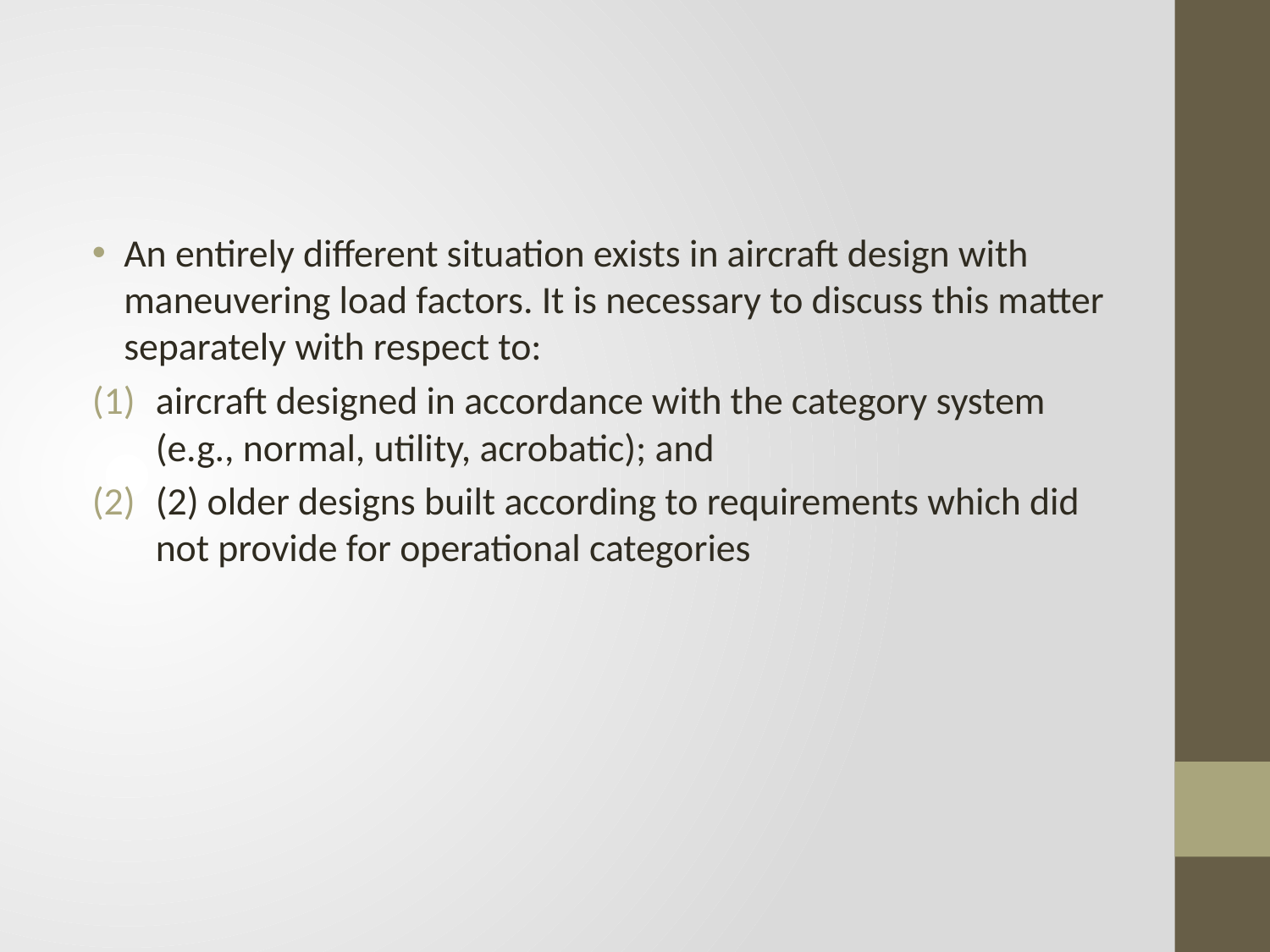

#
An entirely different situation exists in aircraft design with maneuvering load factors. It is necessary to discuss this matter separately with respect to:
aircraft designed in accordance with the category system (e.g., normal, utility, acrobatic); and
(2) older designs built according to requirements which did not provide for operational categories